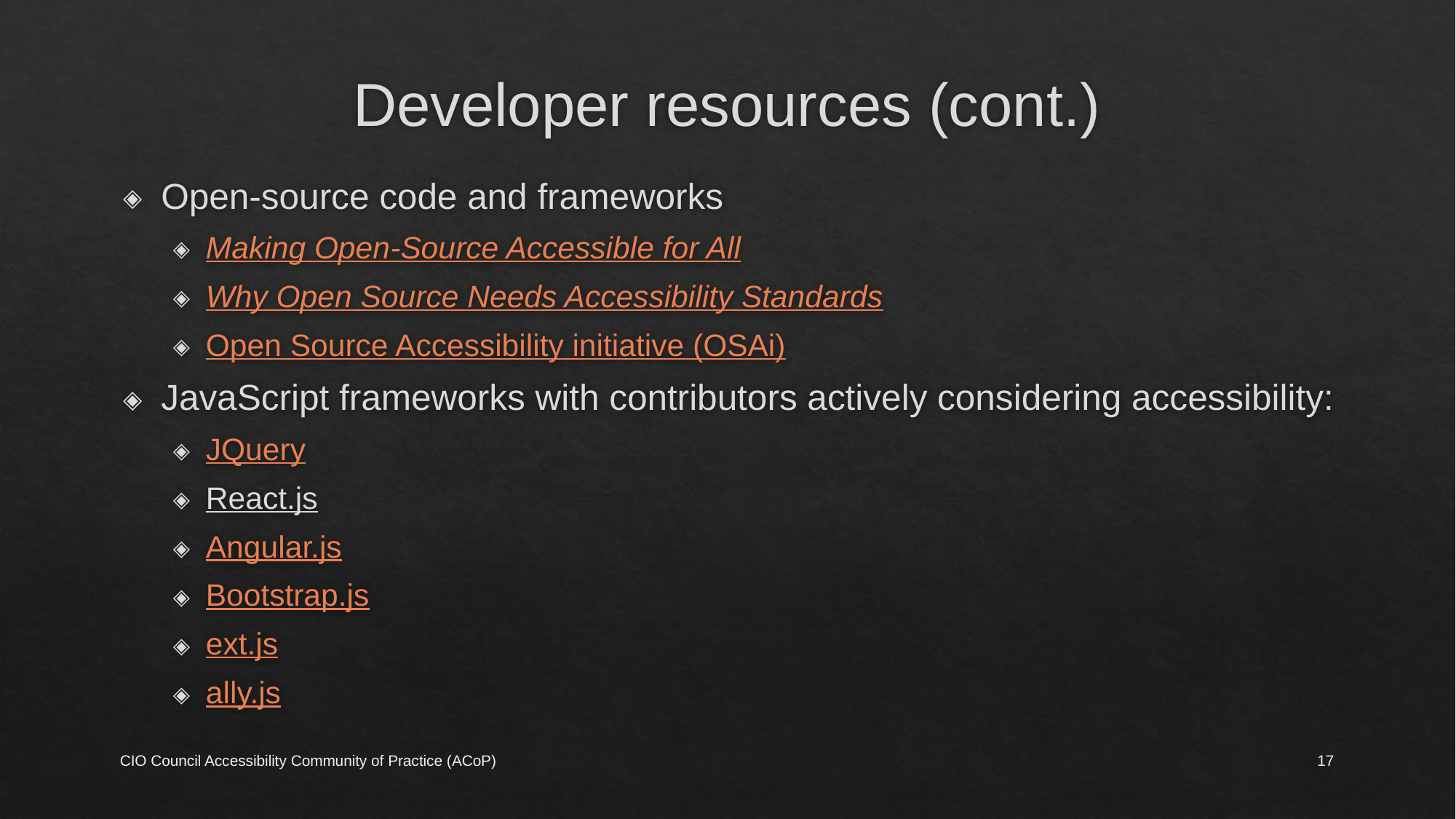

# Developer resources (cont.)
Open-source code and frameworks
Making Open-Source Accessible for All
Why Open Source Needs Accessibility Standards
Open Source Accessibility initiative (OSAi)
JavaScript frameworks with contributors actively considering accessibility:
JQuery
React.js
Angular.js
Bootstrap.js
ext.js
ally.js
CIO Council Accessibility Community of Practice (ACoP)
17